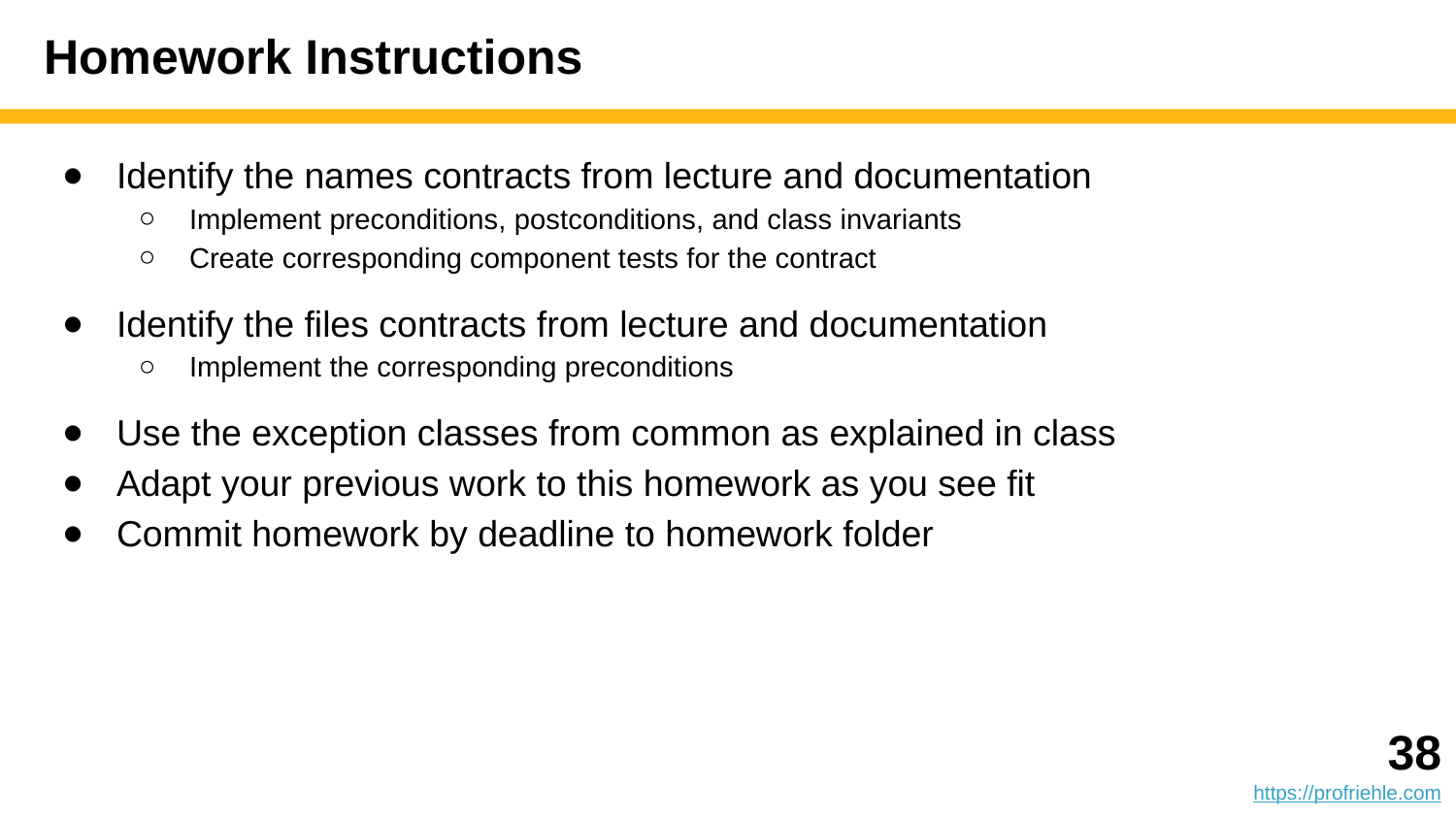

# Homework Instructions
Identify the names contracts from lecture and documentation
Implement preconditions, postconditions, and class invariants
Create corresponding component tests for the contract
Identify the files contracts from lecture and documentation
Implement the corresponding preconditions
Use the exception classes from common as explained in class
Adapt your previous work to this homework as you see fit
Commit homework by deadline to homework folder

38
https://profriehle.com